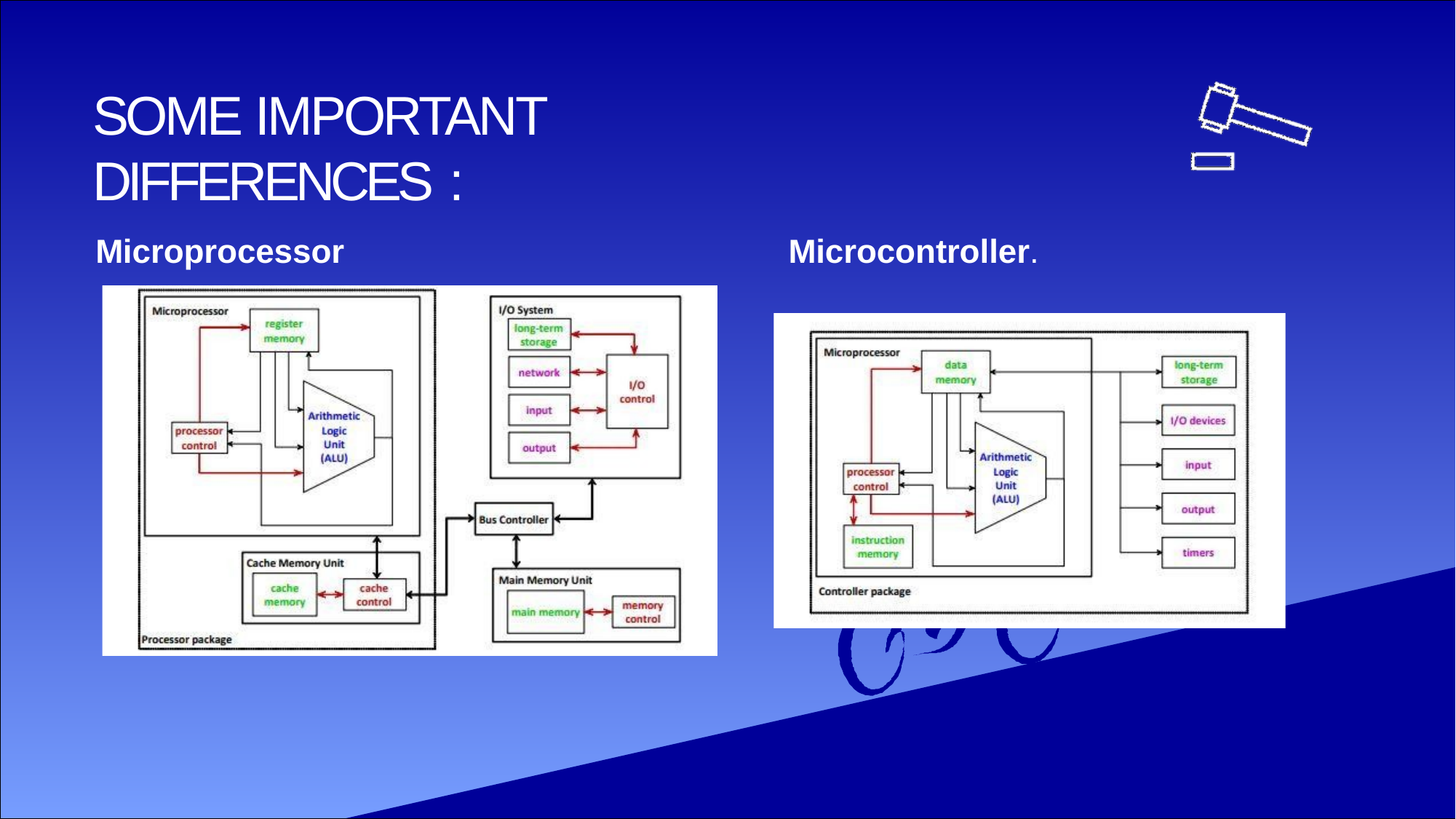

# SOME IMPORTANT DIFFERENCES :
Microprocessor
Microcontroller.

2